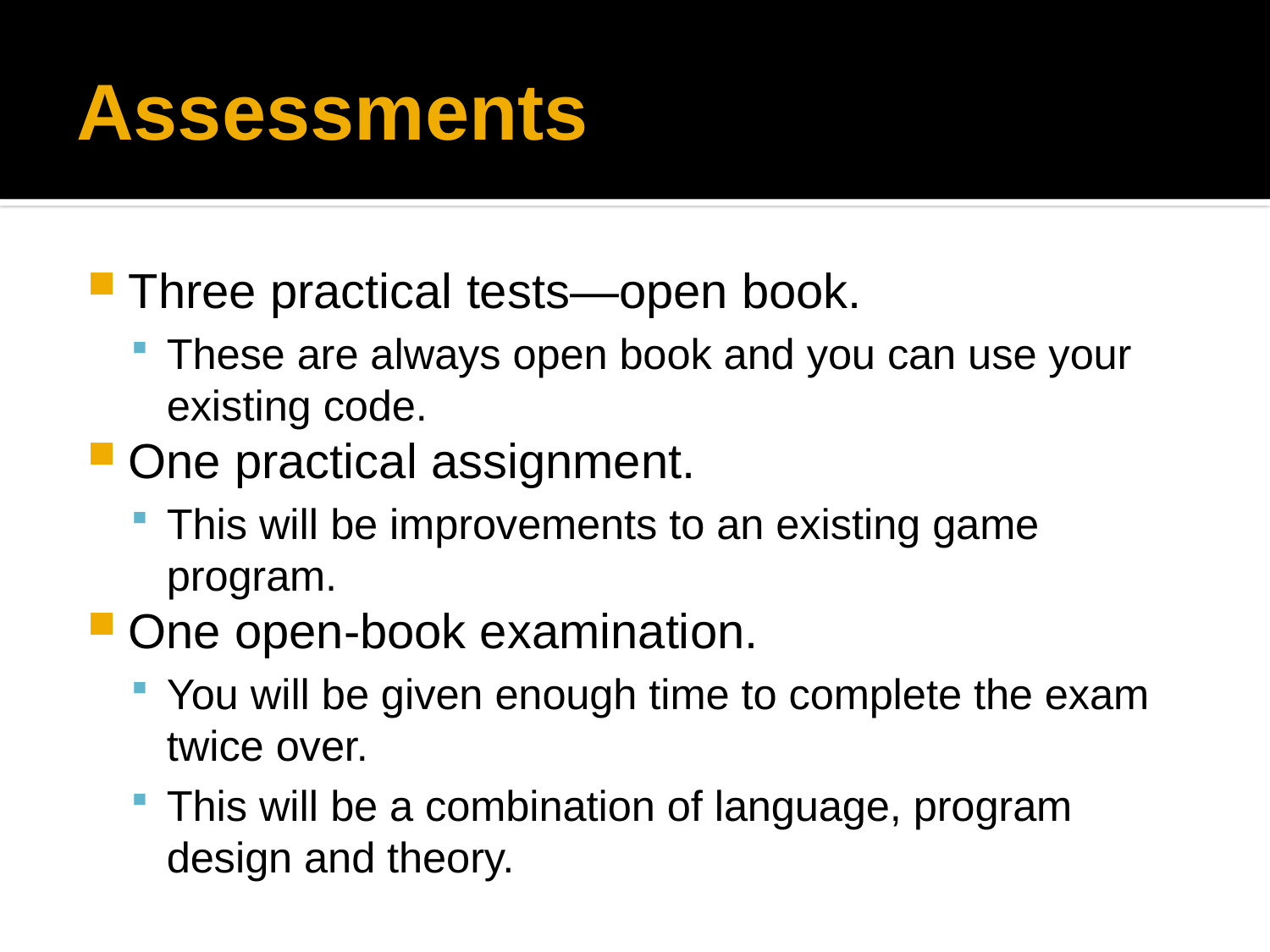

# Assessments
Three practical tests—open book.
These are always open book and you can use your existing code.
One practical assignment.
This will be improvements to an existing game program.
One open-book examination.
You will be given enough time to complete the exam twice over.
This will be a combination of language, program design and theory.